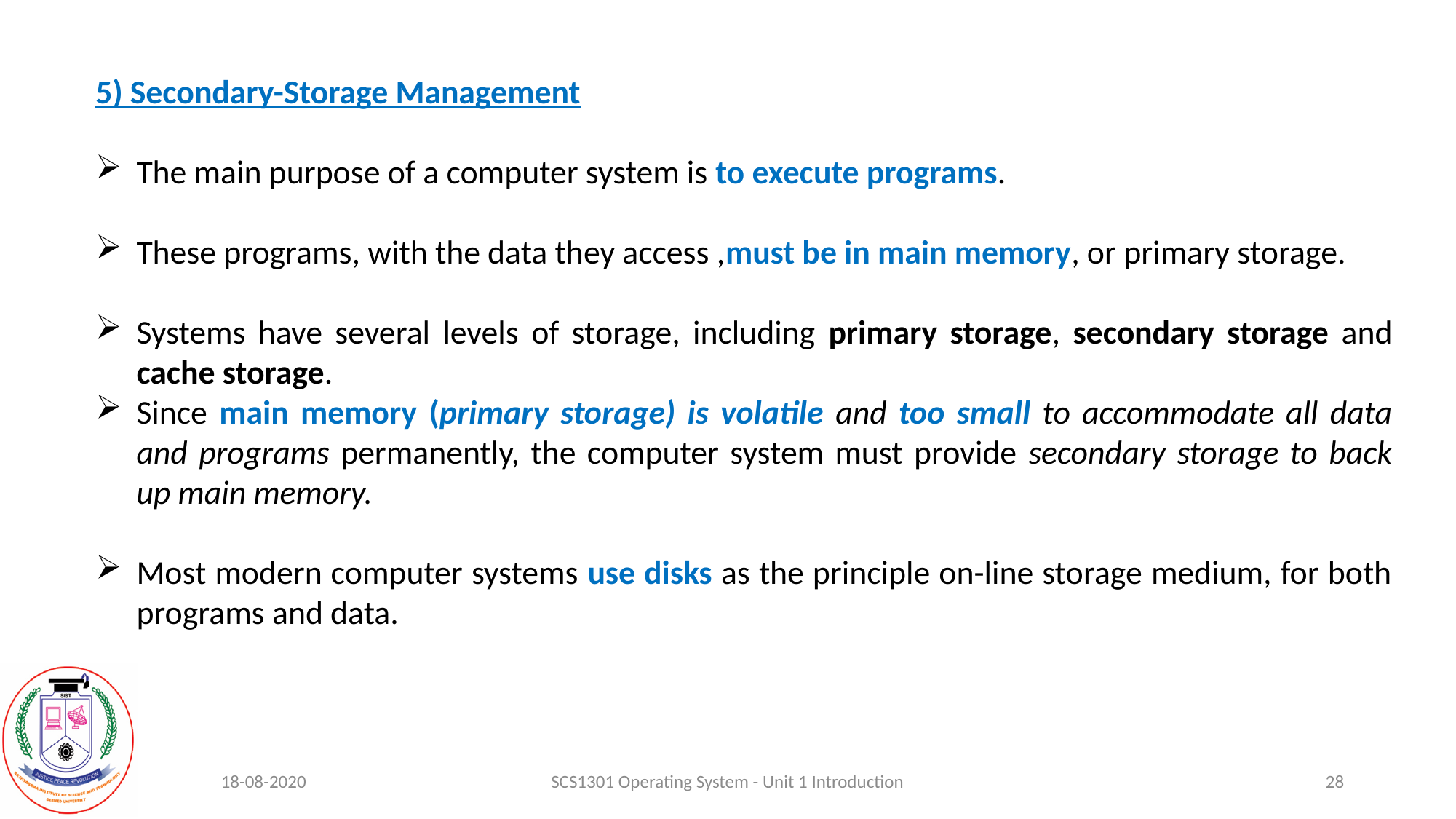

5) Secondary-Storage Management

The main purpose of a computer system is to execute programs.

These programs, with the data they access ,must be in main memory, or primary storage.

Systems have several levels of storage, including primary storage, secondary storage and cache storage.
Since main memory (primary storage) is volatile and too small to accommodate all data and programs permanently, the computer system must provide secondary storage to back up main memory.

Most modern computer systems use disks as the principle on-line storage medium, for both programs and data.
18-08-2020
SCS1301 Operating System - Unit 1 Introduction
28